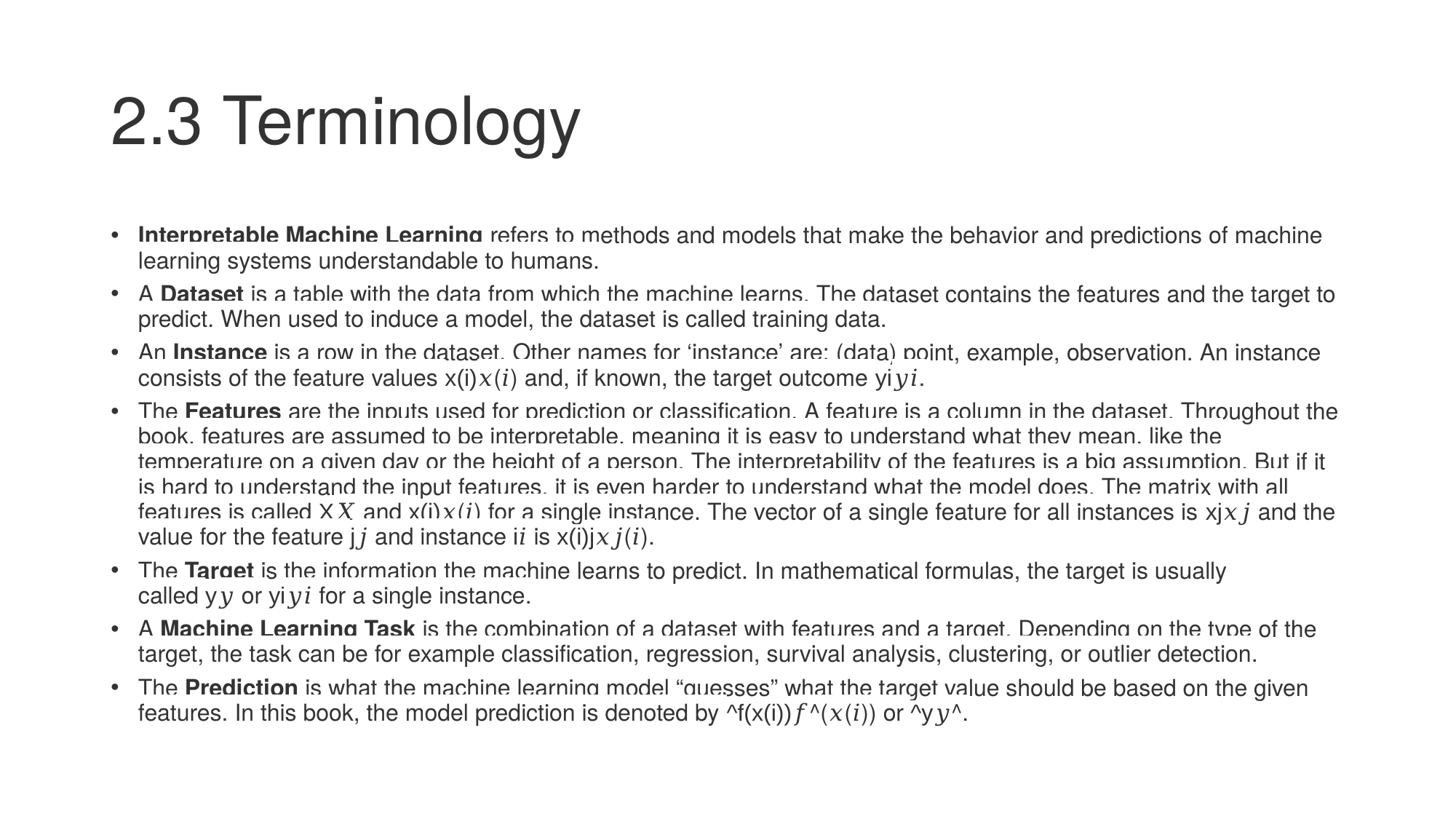

# 2.3 Terminology
Interpretable Machine Learning refers to methods and models that make the behavior and predictions of machine learning systems understandable to humans.
A Dataset is a table with the data from which the machine learns. The dataset contains the features and the target to predict. When used to induce a model, the dataset is called training data.
An Instance is a row in the dataset. Other names for ‘instance’ are: (data) point, example, observation. An instance consists of the feature values x(i)𝑥(𝑖) and, if known, the target outcome yi𝑦𝑖.
The Features are the inputs used for prediction or classification. A feature is a column in the dataset. Throughout the book, features are assumed to be interpretable, meaning it is easy to understand what they mean, like the temperature on a given day or the height of a person. The interpretability of the features is a big assumption. But if it is hard to understand the input features, it is even harder to understand what the model does. The matrix with all features is called X𝑋 and x(i)𝑥(𝑖) for a single instance. The vector of a single feature for all instances is xj𝑥𝑗 and the value for the feature j𝑗 and instance i𝑖 is x(i)j𝑥𝑗(𝑖).
The Target is the information the machine learns to predict. In mathematical formulas, the target is usually called y𝑦 or yi𝑦𝑖 for a single instance.
A Machine Learning Task is the combination of a dataset with features and a target. Depending on the type of the target, the task can be for example classification, regression, survival analysis, clustering, or outlier detection.
The Prediction is what the machine learning model “guesses” what the target value should be based on the given features. In this book, the model prediction is denoted by ^f(x(i))𝑓^(𝑥(𝑖)) or ^y𝑦^.